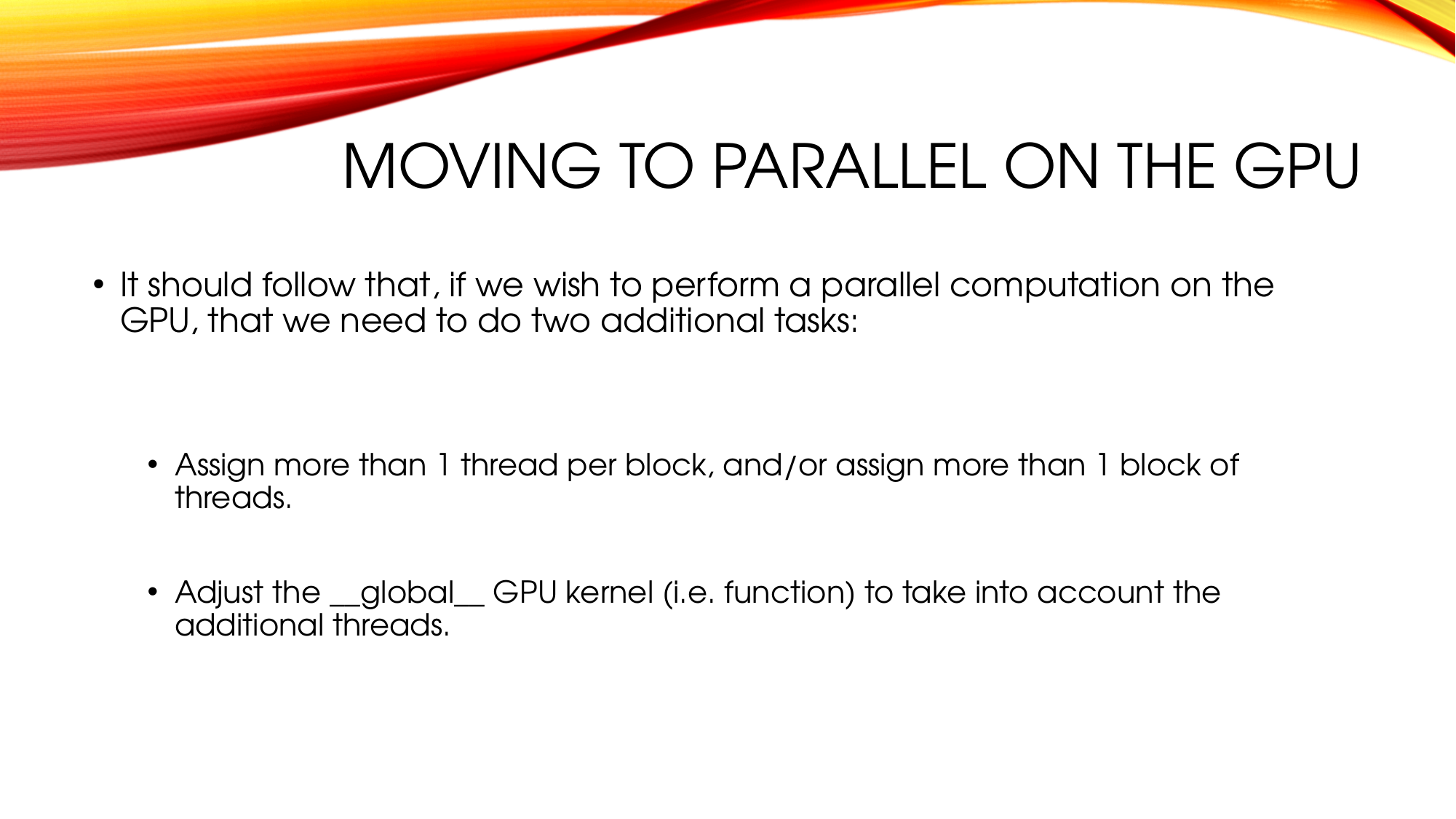

# MOVING to PARALLEL ON THE GPU
It should follow that, if we wish to perform a parallel computation on the GPU, that we need to do two additional tasks:

Assign more than 1 thread per block, and/or assign more than 1 block of threads.

Adjust the __global__ GPU kernel (i.e. function) to take into account the additional threads.